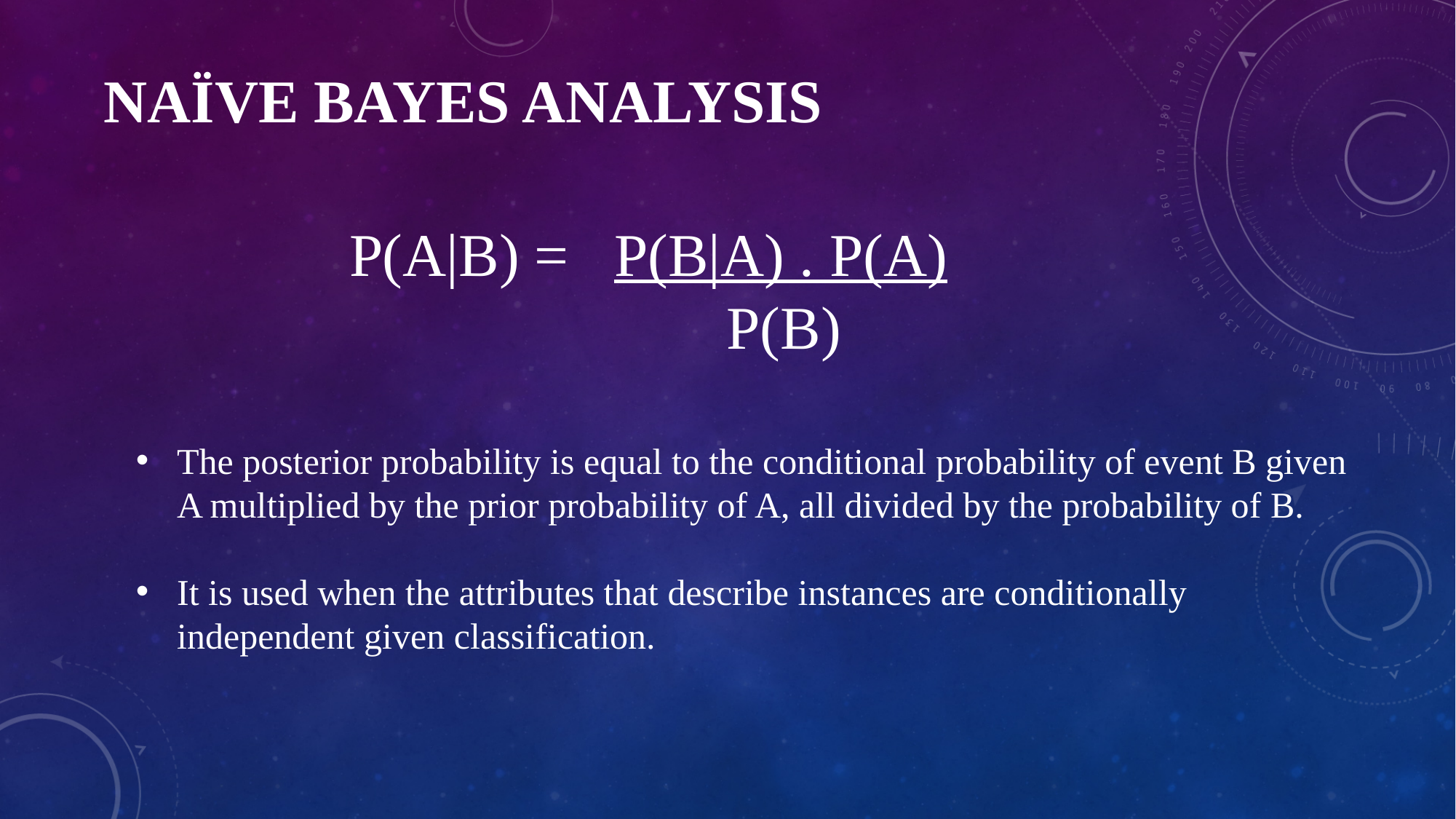

NAÏVE BAYES ANALYSIS
P(A|B) =   P(B|A) . P(A)
                         P(B)
The posterior probability is equal to the conditional probability of event B given A multiplied by the prior probability of A, all divided by the probability of B.

It is used when the attributes that describe instances are conditionally independent given classification.